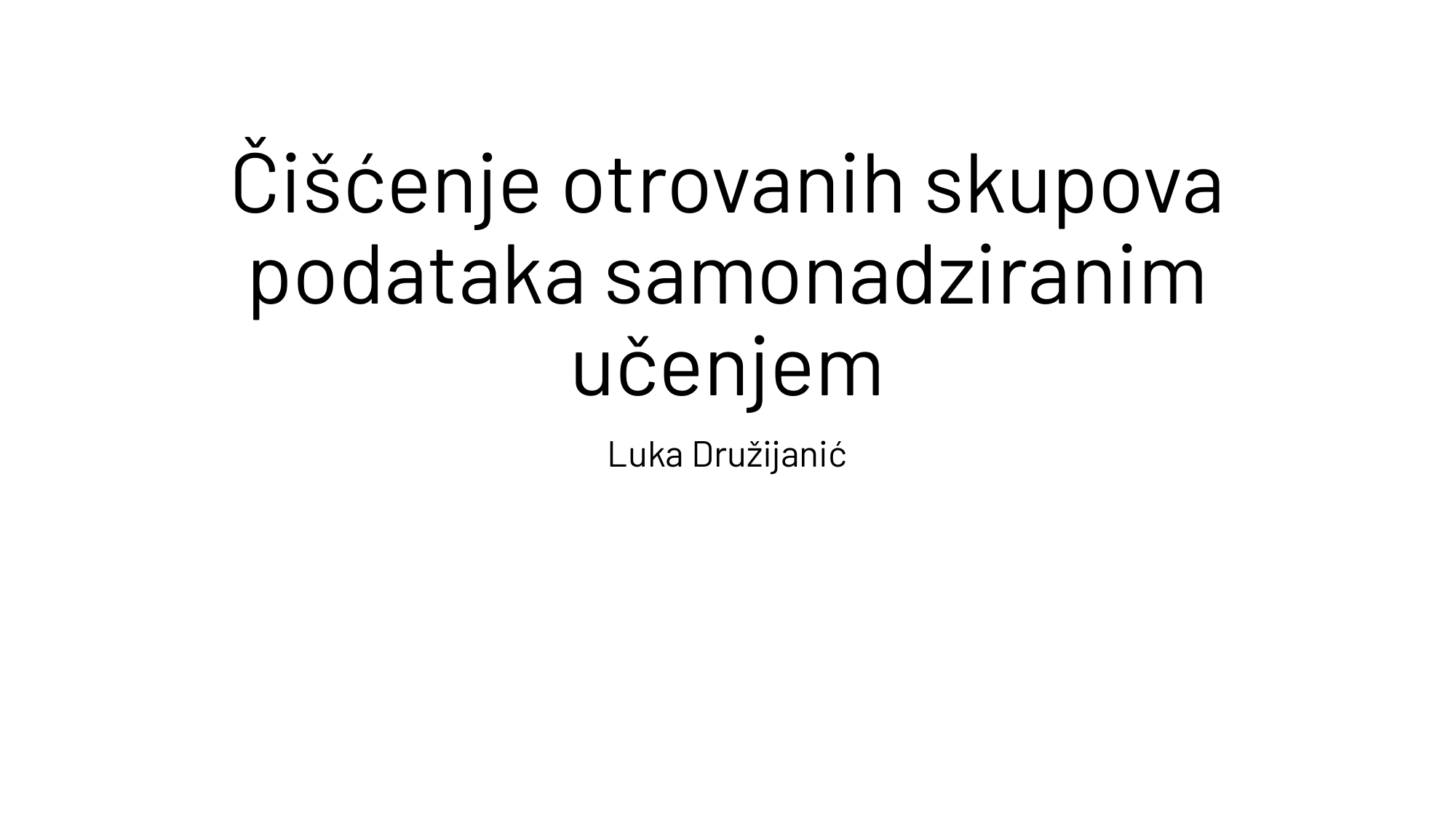

# Čišćenje otrovanih skupova podataka samonadziranim učenjem
Luka Družijanić